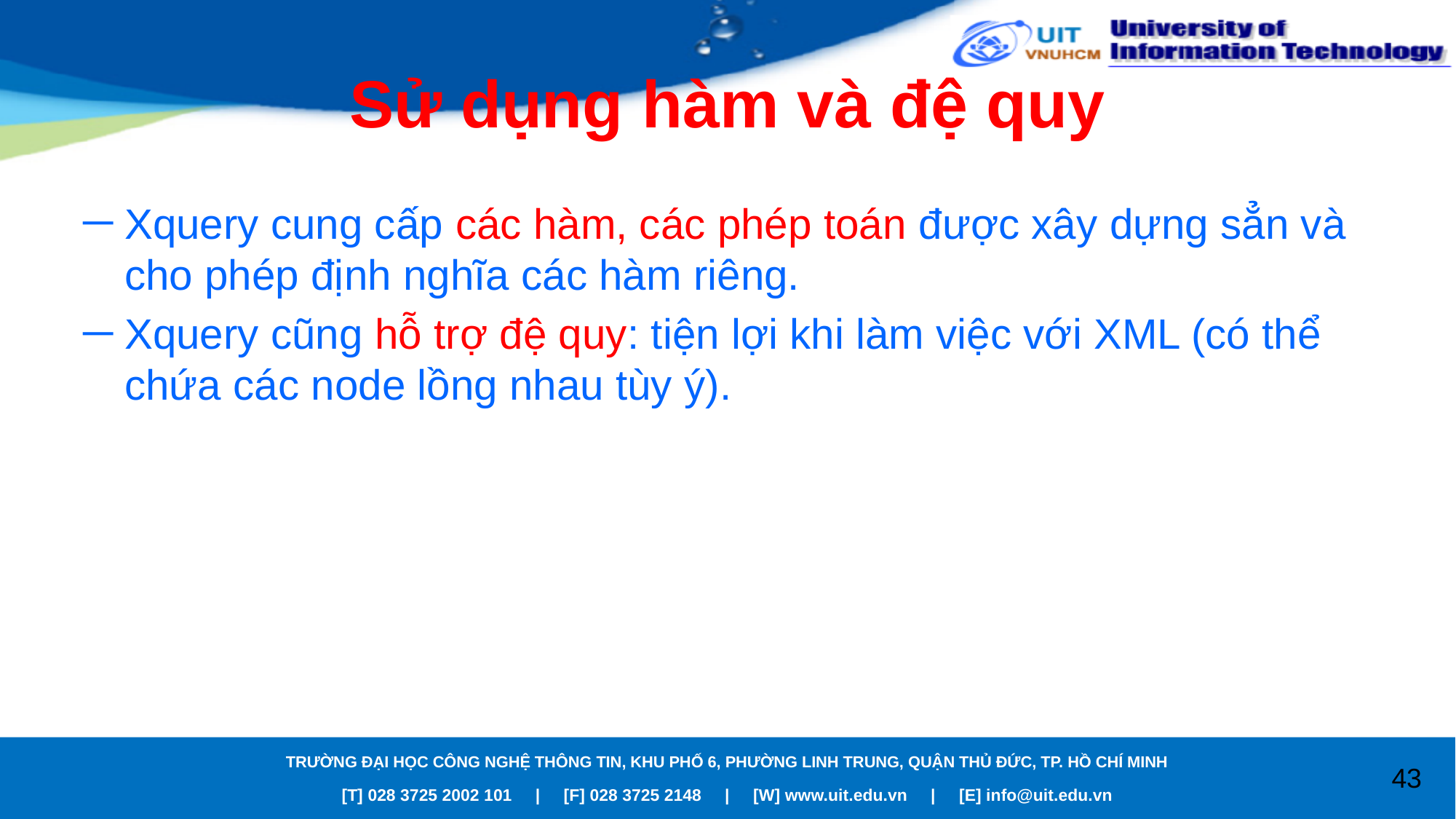

# Sử dụng hàm và đệ quy
Xquery cung cấp các hàm, các phép toán được xây dựng sẳn và cho phép định nghĩa các hàm riêng.
Xquery cũng hỗ trợ đệ quy: tiện lợi khi làm việc với XML (có thể chứa các node lồng nhau tùy ý).